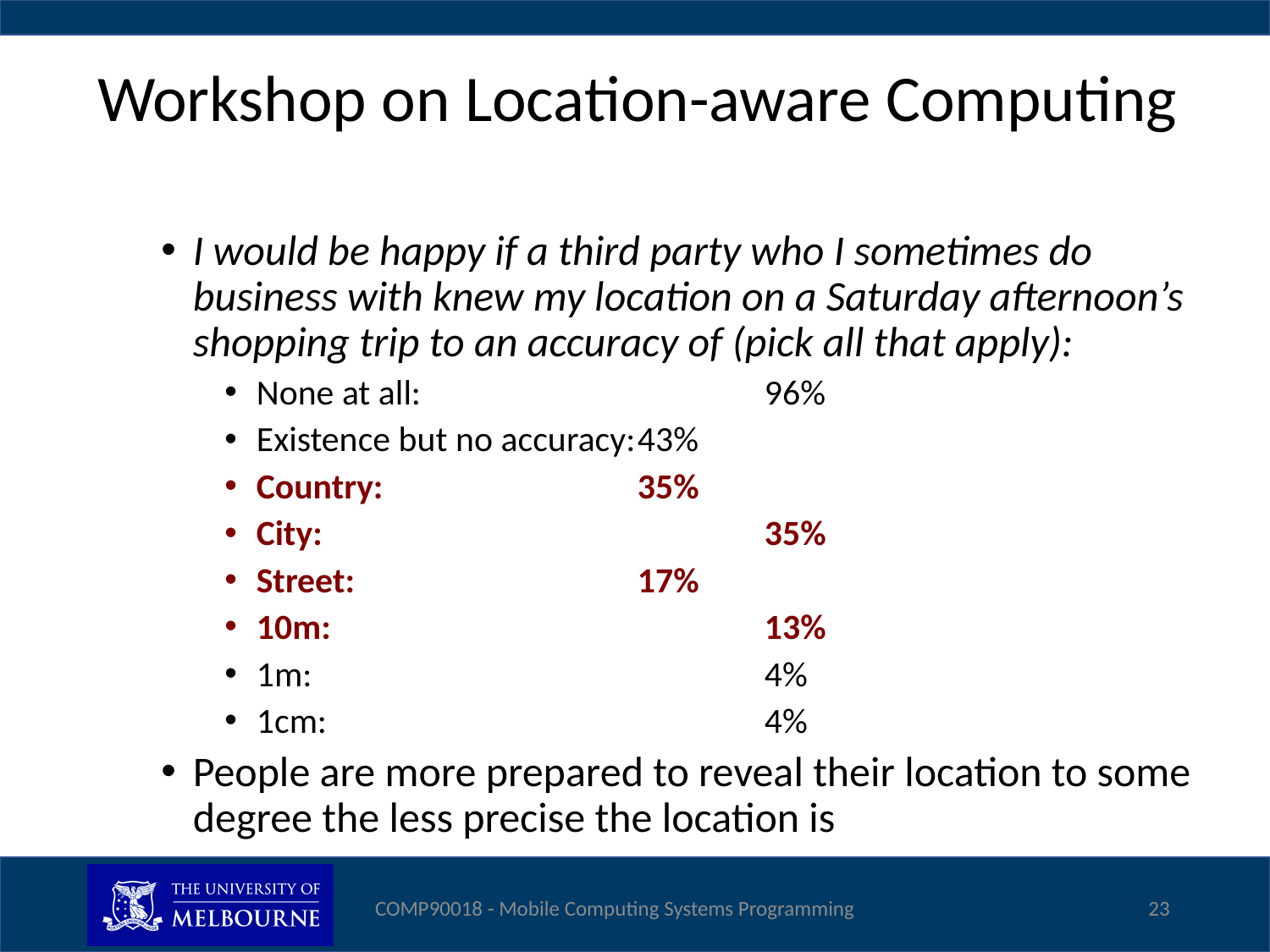

# Workshop on Location-aware Computing
I would be happy if a third party who I sometimes do business with knew my location on a Saturday afternoon’s shopping trip to an accuracy of (pick all that apply):
None at all:			96%
Existence but no accuracy:	43%
Country:			35%
City:				35%
Street:			17%
10m:				13%
1m:				4%
1cm:				4%
People are more prepared to reveal their location to some degree the less precise the location is
COMP90018 - Mobile Computing Systems Programming
23